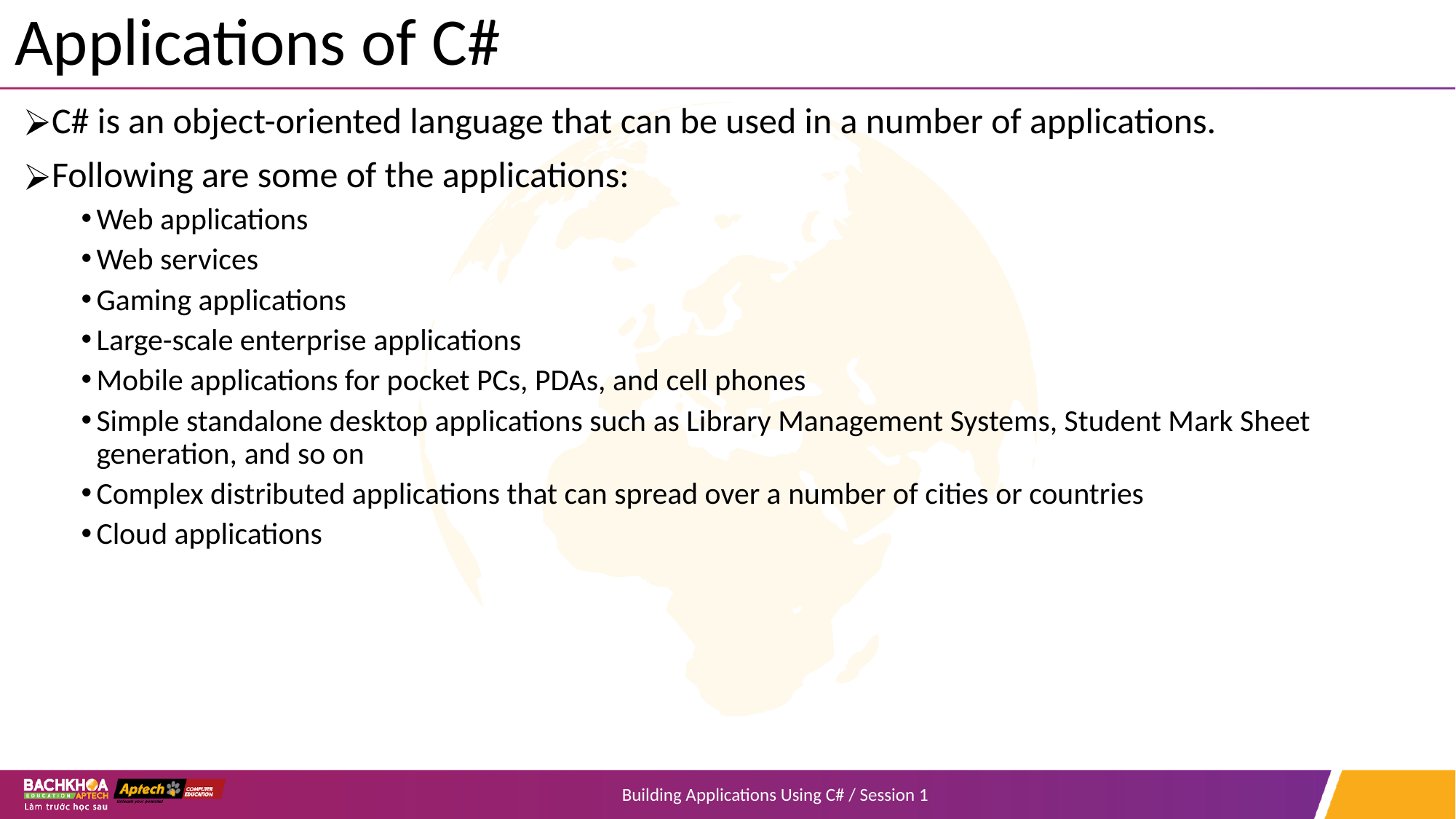

# Applications of C#
C# is an object-oriented language that can be used in a number of applications.
Following are some of the applications:
Web applications
Web services
Gaming applications
Large-scale enterprise applications
Mobile applications for pocket PCs, PDAs, and cell phones
Simple standalone desktop applications such as Library Management Systems, Student Mark Sheet generation, and so on
Complex distributed applications that can spread over a number of cities or countries
Cloud applications

Building Applications Using C# / Session 1